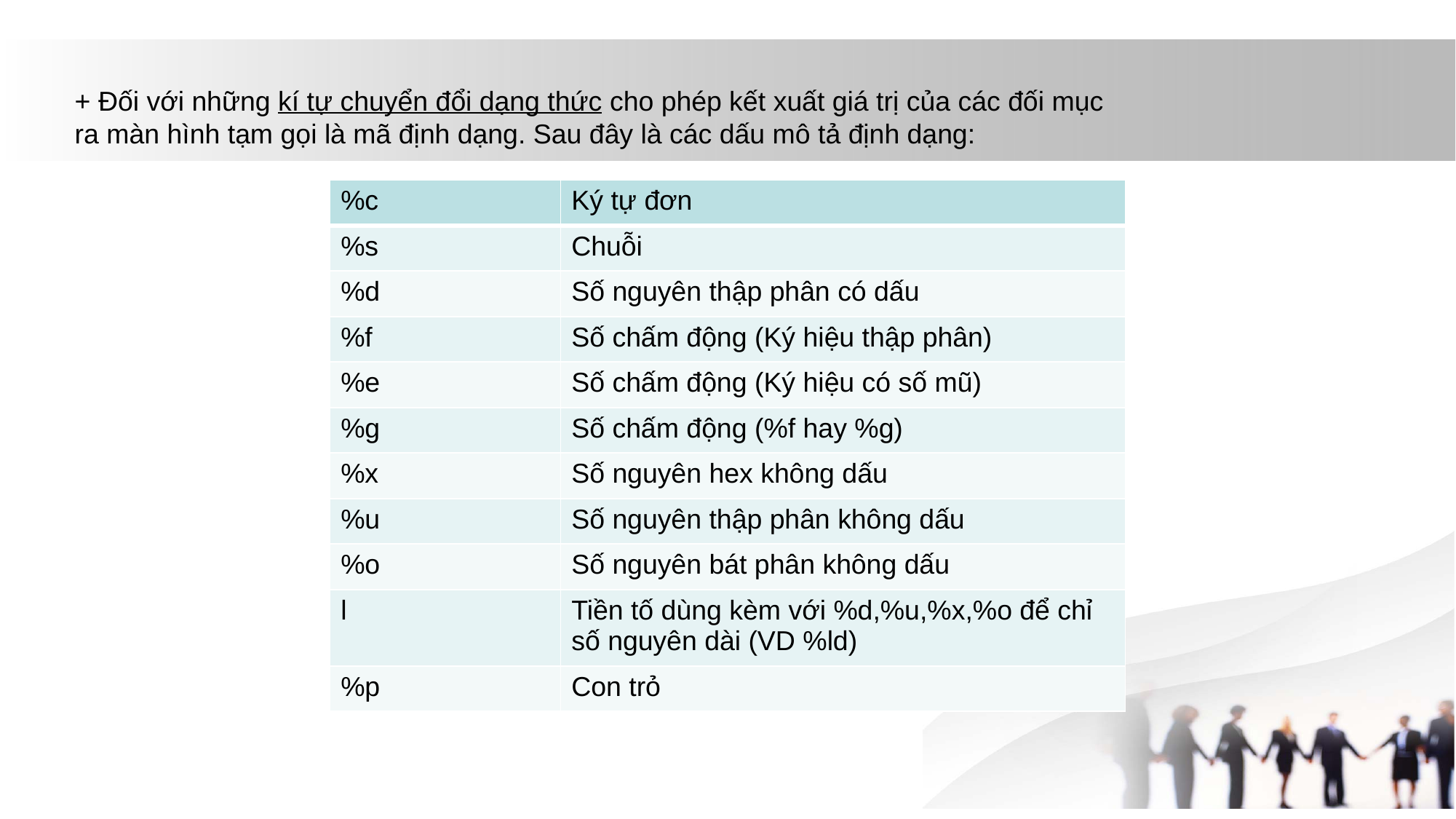

+ Đối với những kí tự chuyển đổi dạng thức cho phép kết xuất giá trị của các đối mục
ra màn hình tạm gọi là mã định dạng. Sau đây là các dấu mô tả định dạng:
| %c | Ký tự đơn |
| --- | --- |
| %s | Chuỗi |
| %d | Số nguyên thập phân có dấu |
| %f | Số chấm động (Ký hiệu thập phân) |
| %e | Số chấm động (Ký hiệu có số mũ) |
| %g | Số chấm động (%f hay %g) |
| %x | Số nguyên hex không dấu |
| %u | Số nguyên thập phân không dấu |
| %o | Số nguyên bát phân không dấu |
| l | Tiền tố dùng kèm với %d,%u,%x,%o để chỉ số nguyên dài (VD %ld) |
| %p | Con trỏ |